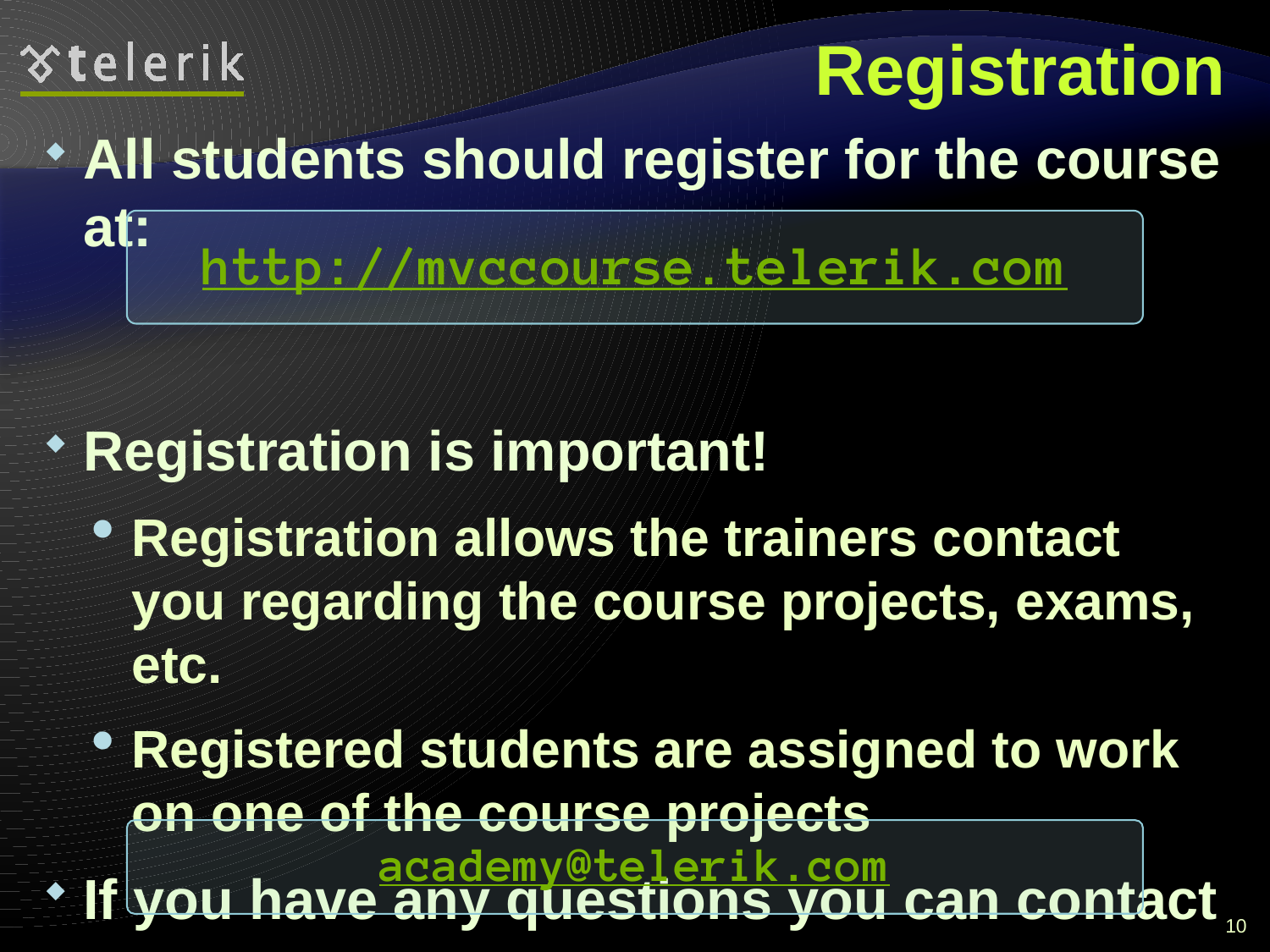

# Registration
All students should register for the course at:

Registration is important!
Registration allows the trainers contact you regarding the course projects, exams, etc.
Registered students are assigned to work on one of the course projects
If you have any questions you can contact us:
http://mvccourse.telerik.com
academy@telerik.com
10